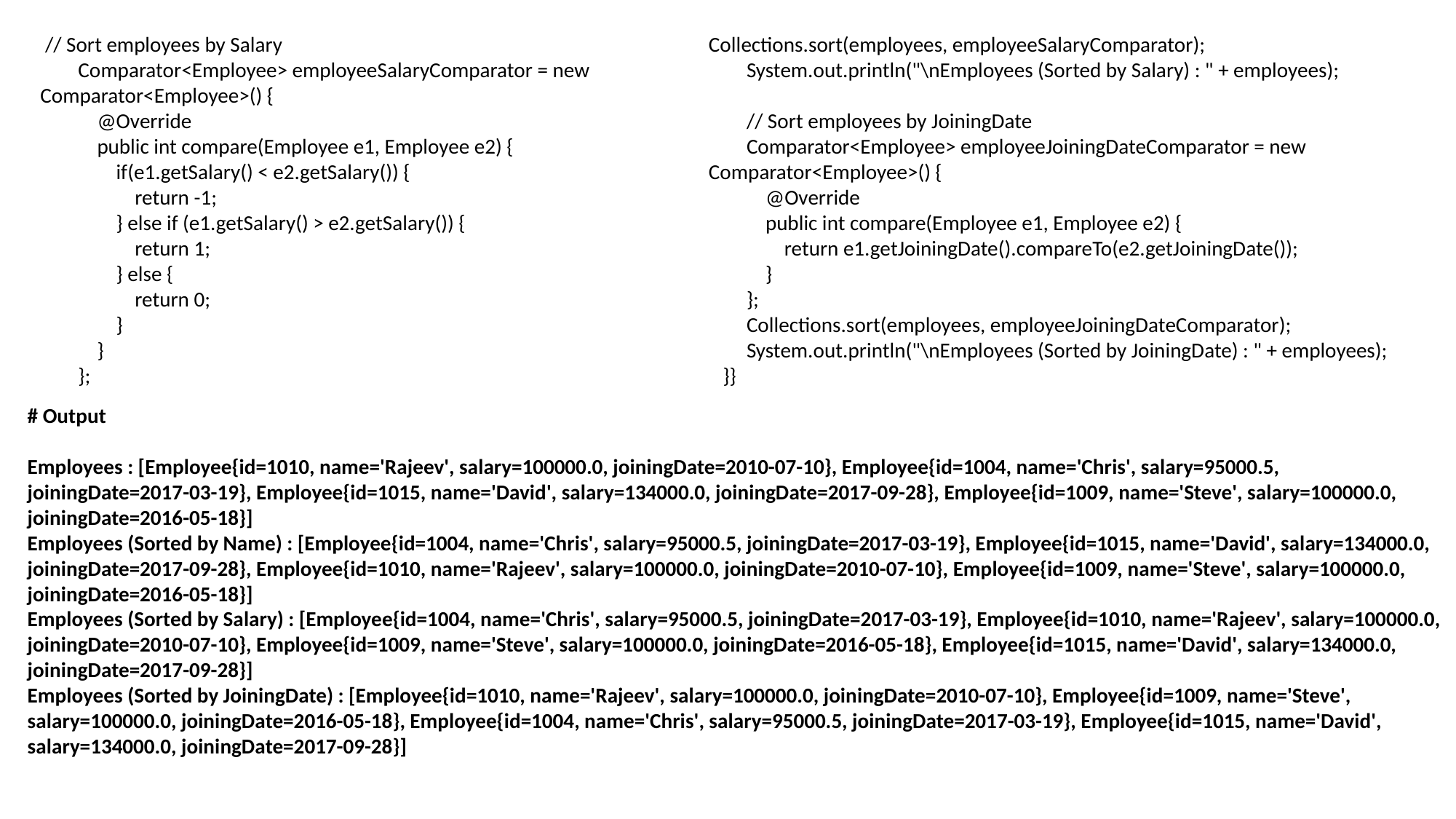

// Sort employees by Salary
        Comparator<Employee> employeeSalaryComparator = new Comparator<Employee>() {
            @Override
            public int compare(Employee e1, Employee e2) {
                if(e1.getSalary() < e2.getSalary()) {
                    return -1;
                } else if (e1.getSalary() > e2.getSalary()) {
                    return 1;
                } else {
                    return 0;
                }
            }
        };

Collections.sort(employees, employeeSalaryComparator);
        System.out.println("\nEmployees (Sorted by Salary) : " + employees);

        // Sort employees by JoiningDate
        Comparator<Employee> employeeJoiningDateComparator = new Comparator<Employee>() {
            @Override
            public int compare(Employee e1, Employee e2) {
                return e1.getJoiningDate().compareTo(e2.getJoiningDate());
            }
        };
        Collections.sort(employees, employeeJoiningDateComparator);
        System.out.println("\nEmployees (Sorted by JoiningDate) : " + employees);
   }}
# Output

Employees : [Employee{id=1010, name='Rajeev', salary=100000.0, joiningDate=2010-07-10}, Employee{id=1004, name='Chris', salary=95000.5, joiningDate=2017-03-19}, Employee{id=1015, name='David', salary=134000.0, joiningDate=2017-09-28}, Employee{id=1009, name='Steve', salary=100000.0, joiningDate=2016-05-18}]
Employees (Sorted by Name) : [Employee{id=1004, name='Chris', salary=95000.5, joiningDate=2017-03-19}, Employee{id=1015, name='David', salary=134000.0, joiningDate=2017-09-28}, Employee{id=1010, name='Rajeev', salary=100000.0, joiningDate=2010-07-10}, Employee{id=1009, name='Steve', salary=100000.0, joiningDate=2016-05-18}]
Employees (Sorted by Salary) : [Employee{id=1004, name='Chris', salary=95000.5, joiningDate=2017-03-19}, Employee{id=1010, name='Rajeev', salary=100000.0, joiningDate=2010-07-10}, Employee{id=1009, name='Steve', salary=100000.0, joiningDate=2016-05-18}, Employee{id=1015, name='David', salary=134000.0, joiningDate=2017-09-28}]
Employees (Sorted by JoiningDate) : [Employee{id=1010, name='Rajeev', salary=100000.0, joiningDate=2010-07-10}, Employee{id=1009, name='Steve', salary=100000.0, joiningDate=2016-05-18}, Employee{id=1004, name='Chris', salary=95000.5, joiningDate=2017-03-19}, Employee{id=1015, name='David', salary=134000.0, joiningDate=2017-09-28}]